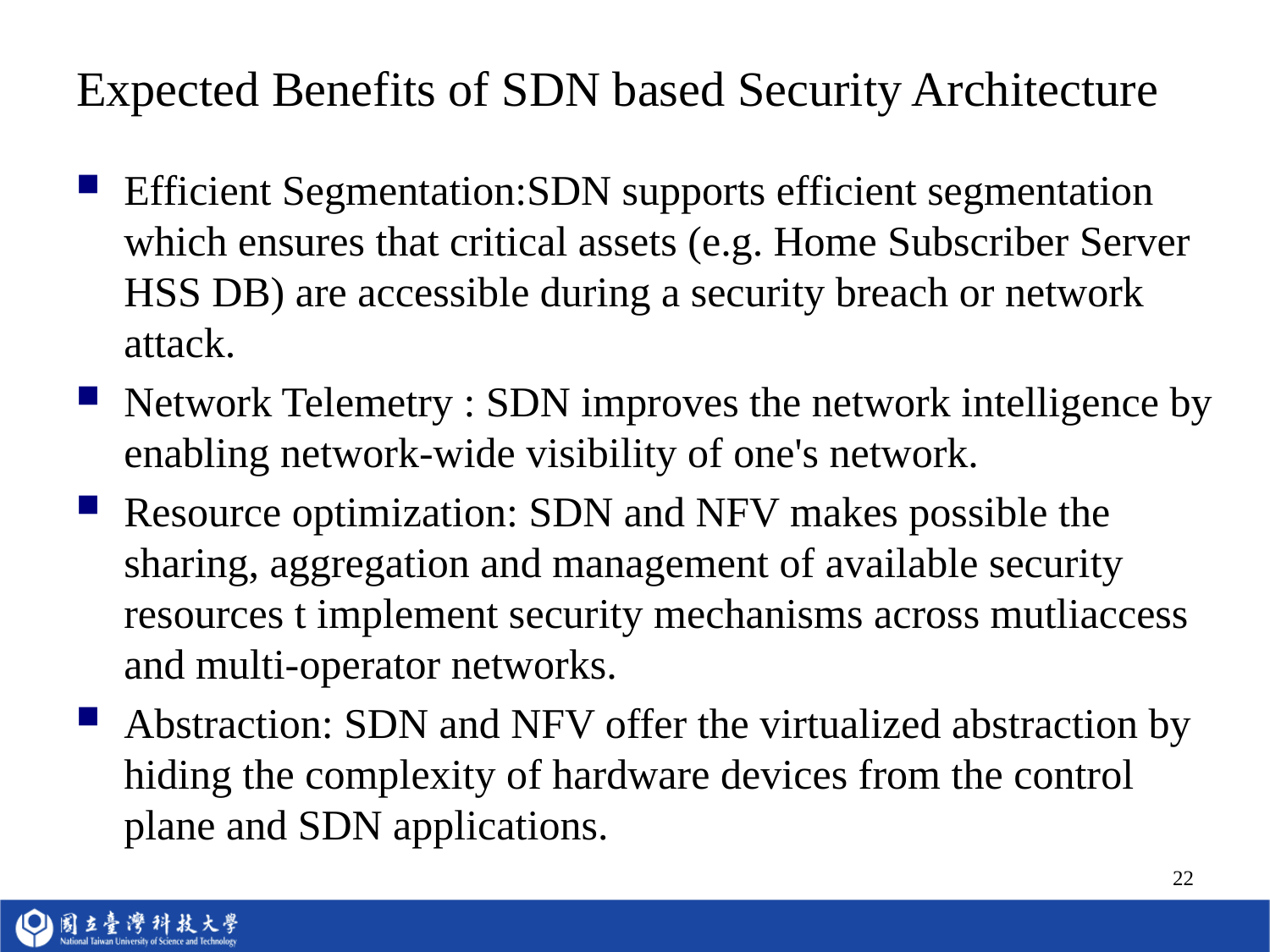

# Expected Benefits of SDN based Security Architecture
Efficient Segmentation:SDN supports efficient segmentation which ensures that critical assets (e.g. Home Subscriber Server HSS DB) are accessible during a security breach or network attack.
Network Telemetry : SDN improves the network intelligence by enabling network-wide visibility of one's network.
Resource optimization: SDN and NFV makes possible the sharing, aggregation and management of available security resources t implement security mechanisms across mutliaccess and multi-operator networks.
Abstraction: SDN and NFV offer the virtualized abstraction by hiding the complexity of hardware devices from the control plane and SDN applications.
22